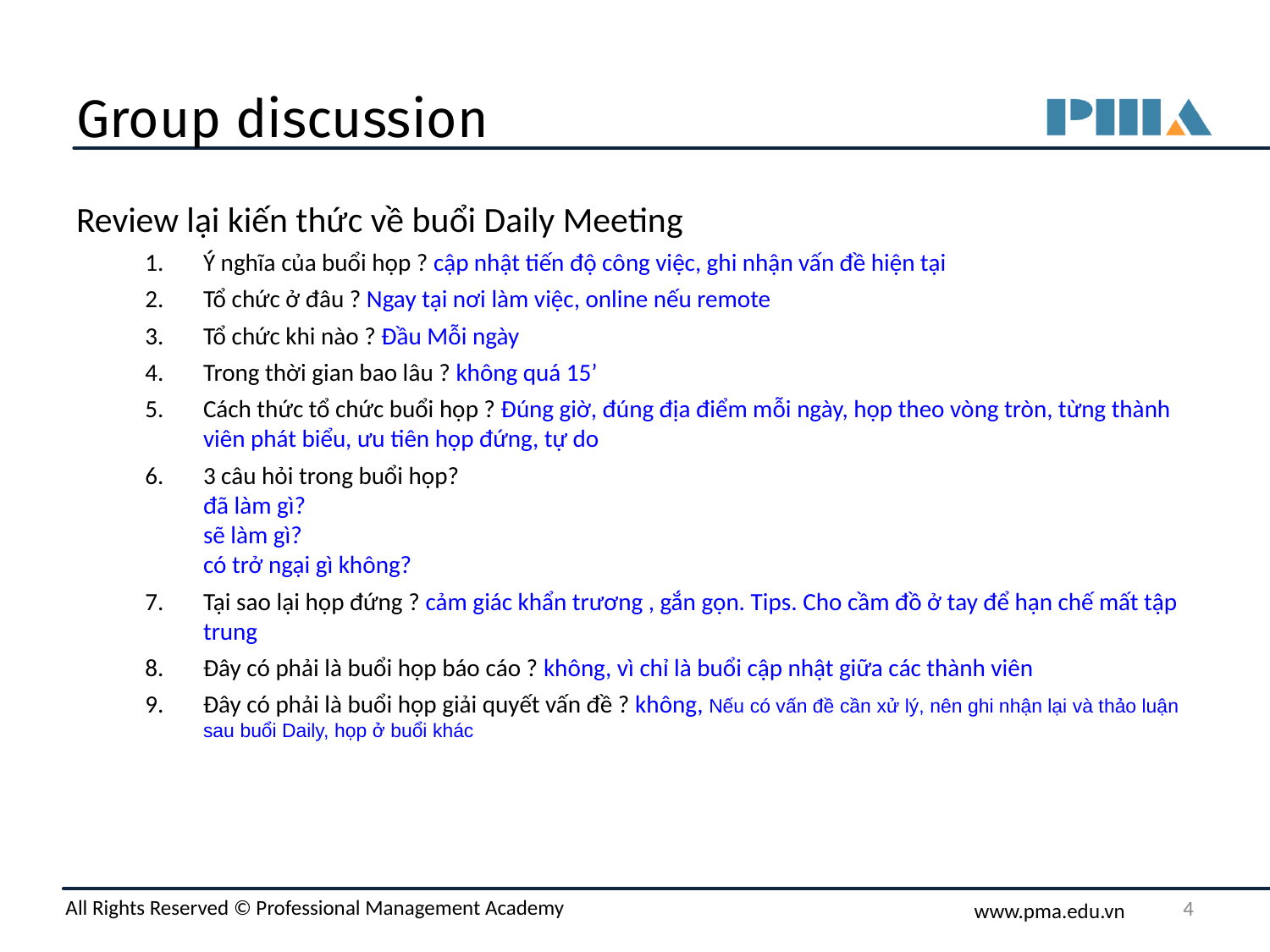

# Group discussion
Review lại kiến thức về buổi Daily Meeting
Ý nghĩa của buổi họp ? cập nhật tiến độ công việc, ghi nhận vấn đề hiện tại
Tổ chức ở đâu ? Ngay tại nơi làm việc, online nếu remote
Tổ chức khi nào ? Đầu Mỗi ngày
Trong thời gian bao lâu ? không quá 15’
Cách thức tổ chức buổi họp ? Đúng giờ, đúng địa điểm mỗi ngày, họp theo vòng tròn, từng thành viên phát biểu, ưu tiên họp đứng, tự do
3 câu hỏi trong buổi họp?
đã làm gì?
sẽ làm gì?
có trở ngại gì không?
Tại sao lại họp đứng ? cảm giác khẩn trương , gắn gọn. Tips. Cho cầm đồ ở tay để hạn chế mất tập trung
Đây có phải là buổi họp báo cáo ? không, vì chỉ là buổi cập nhật giữa các thành viên
Đây có phải là buổi họp giải quyết vấn đề ? không, Nếu có vấn đề cần xử lý, nên ghi nhận lại và thảo luận sau buổi Daily, họp ở buổi khác
4